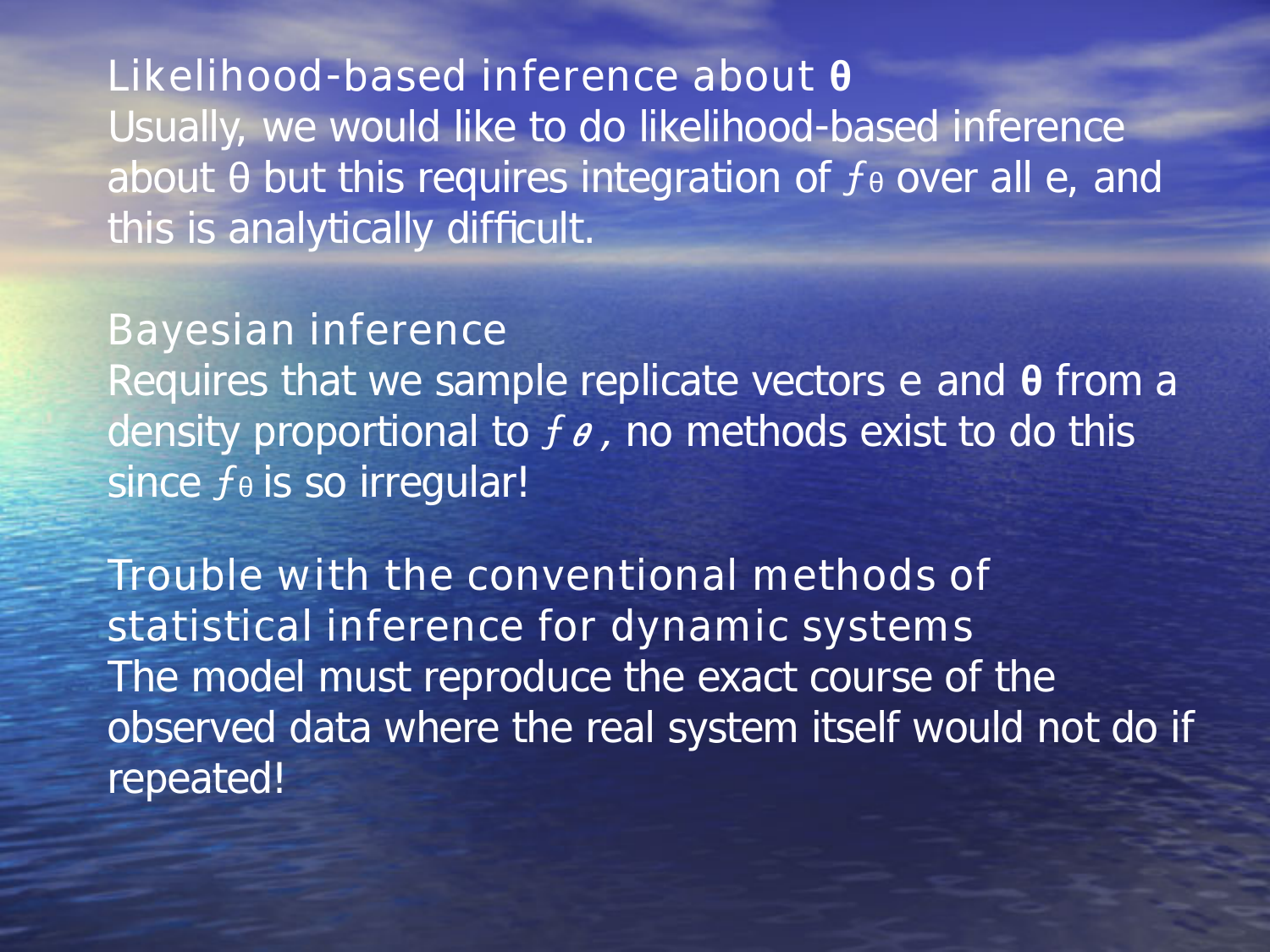

Likelihood-based inference about θ
Usually, we would like to do likelihood-based inference about θ but this requires integration of ƒθ over all e, and this is analytically difficult.

Bayesian inference
Requires that we sample replicate vectors e and θ from a density proportional to ƒθ , no methods exist to do this since ƒθ is so irregular!

Trouble with the conventional methods of statistical inference for dynamic systems
The model must reproduce the exact course of the observed data where the real system itself would not do if repeated!